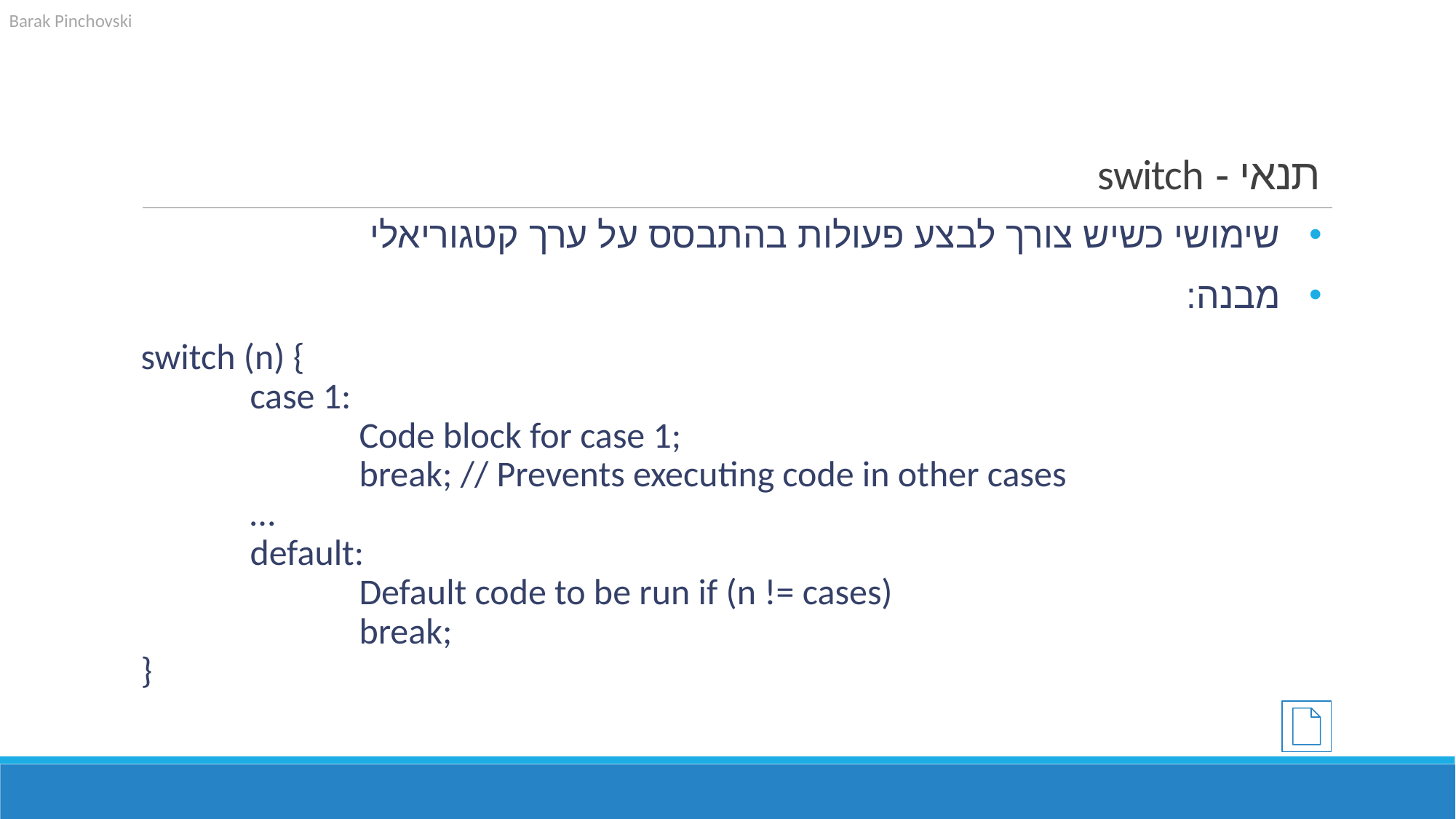

# תנאי - switch
שימושי כשיש צורך לבצע פעולות בהתבסס על ערך קטגוריאלי
מבנה:
switch (n) {
	case 1:
		Code block for case 1;
		break; // Prevents executing code in other cases
	…
	default:
		Default code to be run if (n != cases)
		break;
}